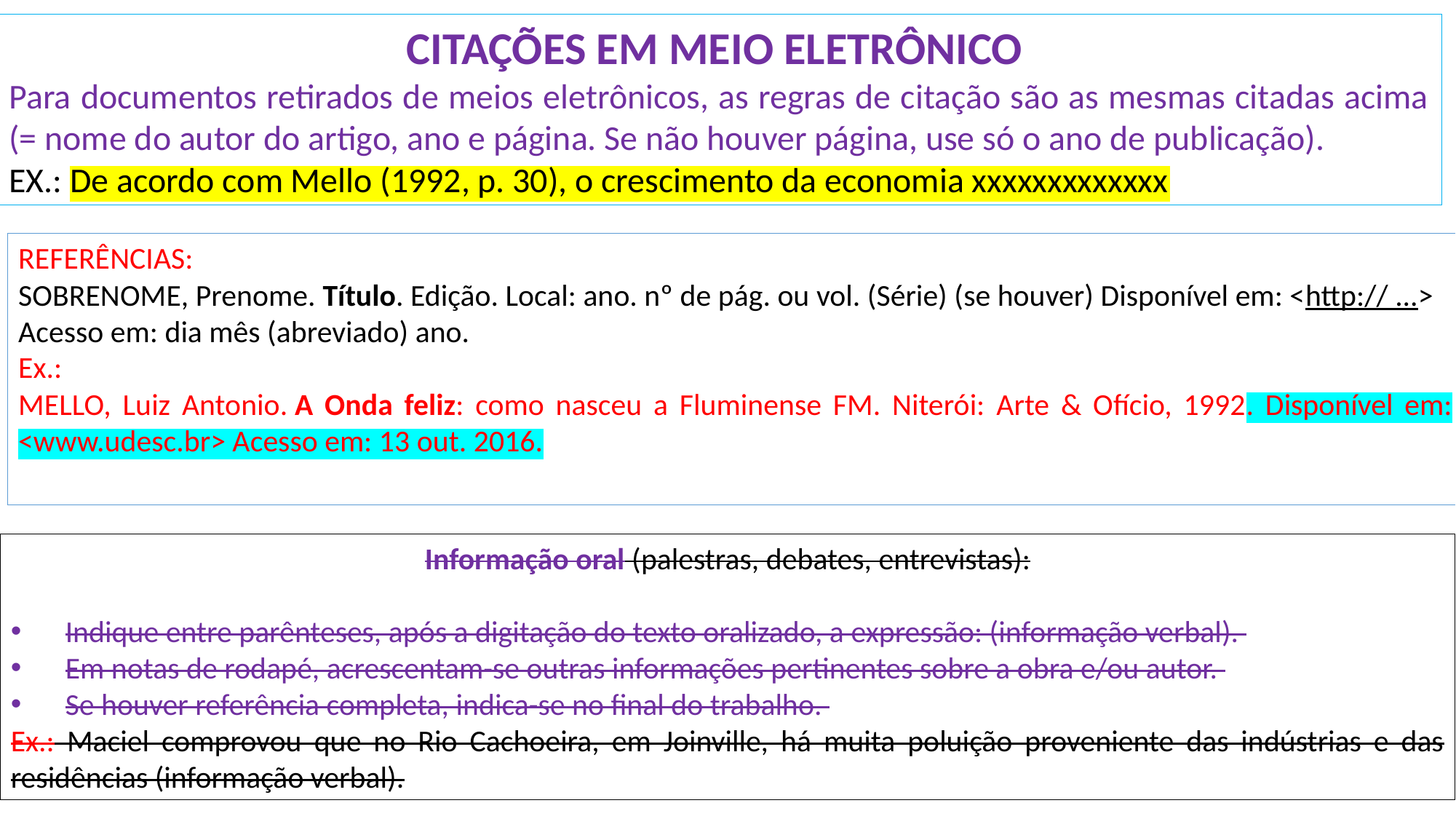

CITAÇÕES EM MEIO ELETRÔNICO
Para documentos retirados de meios eletrônicos, as regras de citação são as mesmas citadas acima (= nome do autor do artigo, ano e página. Se não houver página, use só o ano de publicação).
EX.: De acordo com Mello (1992, p. 30), o crescimento da economia xxxxxxxxxxxxx
REFERÊNCIAS:
SOBRENOME, Prenome. Título. Edição. Local: ano. nº de pág. ou vol. (Série) (se houver) Disponível em: <http:// ...> Acesso em: dia mês (abreviado) ano.
Ex.:
MELLO, Luiz Antonio. A Onda feliz: como nasceu a Fluminense FM. Niterói: Arte & Ofício, 1992. Disponível em: <www.udesc.br> Acesso em: 13 out. 2016.

Informação oral (palestras, debates, entrevistas):

Indique entre parênteses, após a digitação do texto oralizado, a expressão: (informação verbal).
Em notas de rodapé, acrescentam-se outras informações pertinentes sobre a obra e/ou autor.
Se houver referência completa, indica-se no final do trabalho.
Ex.: Maciel comprovou que no Rio Cachoeira, em Joinville, há muita poluição proveniente das indústrias e das residências (informação verbal).